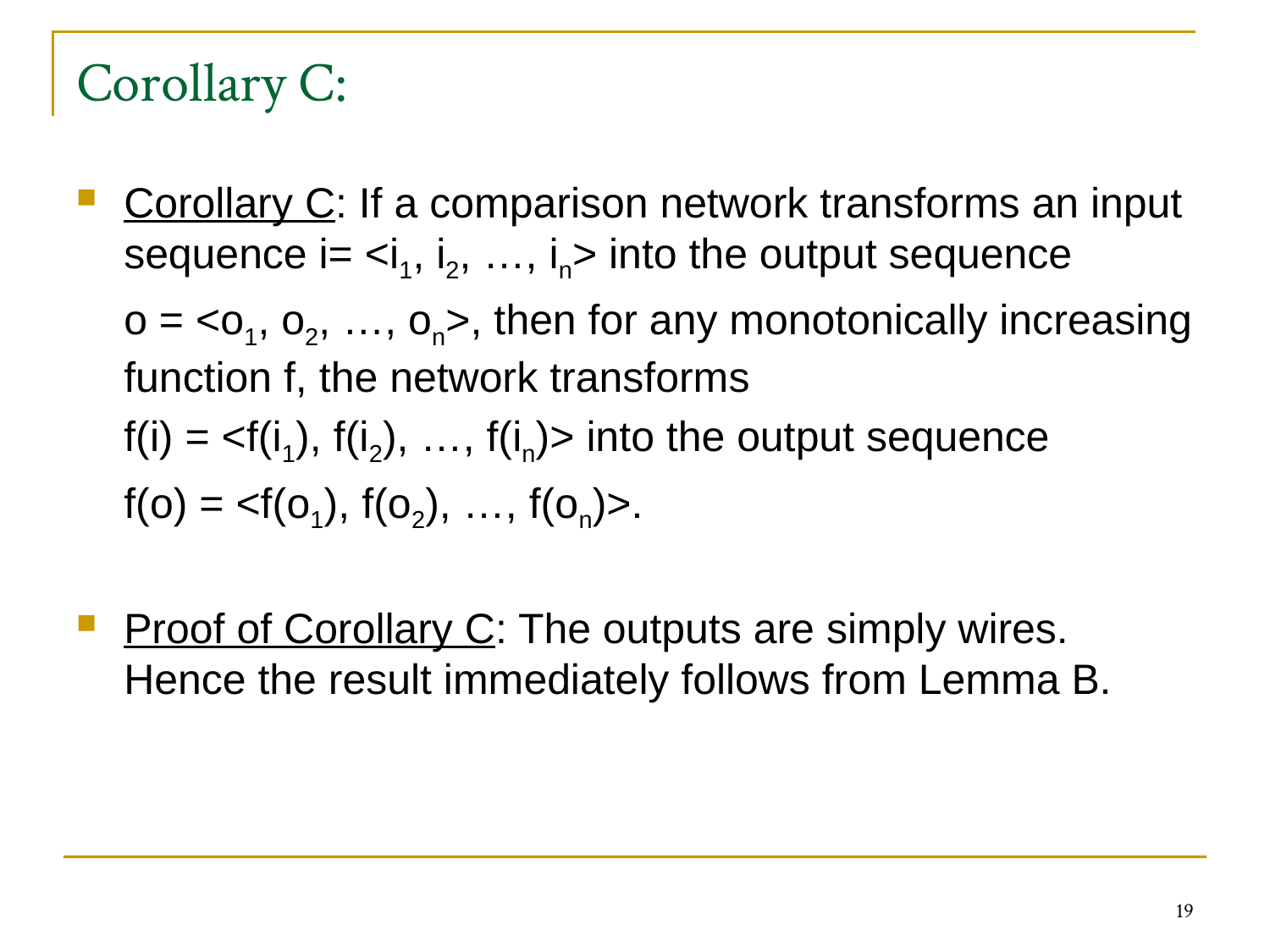

# Corollary C:
Corollary C: If a comparison network transforms an input sequence i= <i1, i2, …, in> into the output sequence
	o = <o1, o2, …, on>, then for any monotonically increasing function f, the network transforms
	f(i) = <f(i1), f(i2), …, f(in)> into the output sequence
	f(o) = <f(o1), f(o2), …, f(on)>.

Proof of Corollary C: The outputs are simply wires. Hence the result immediately follows from Lemma B.
19